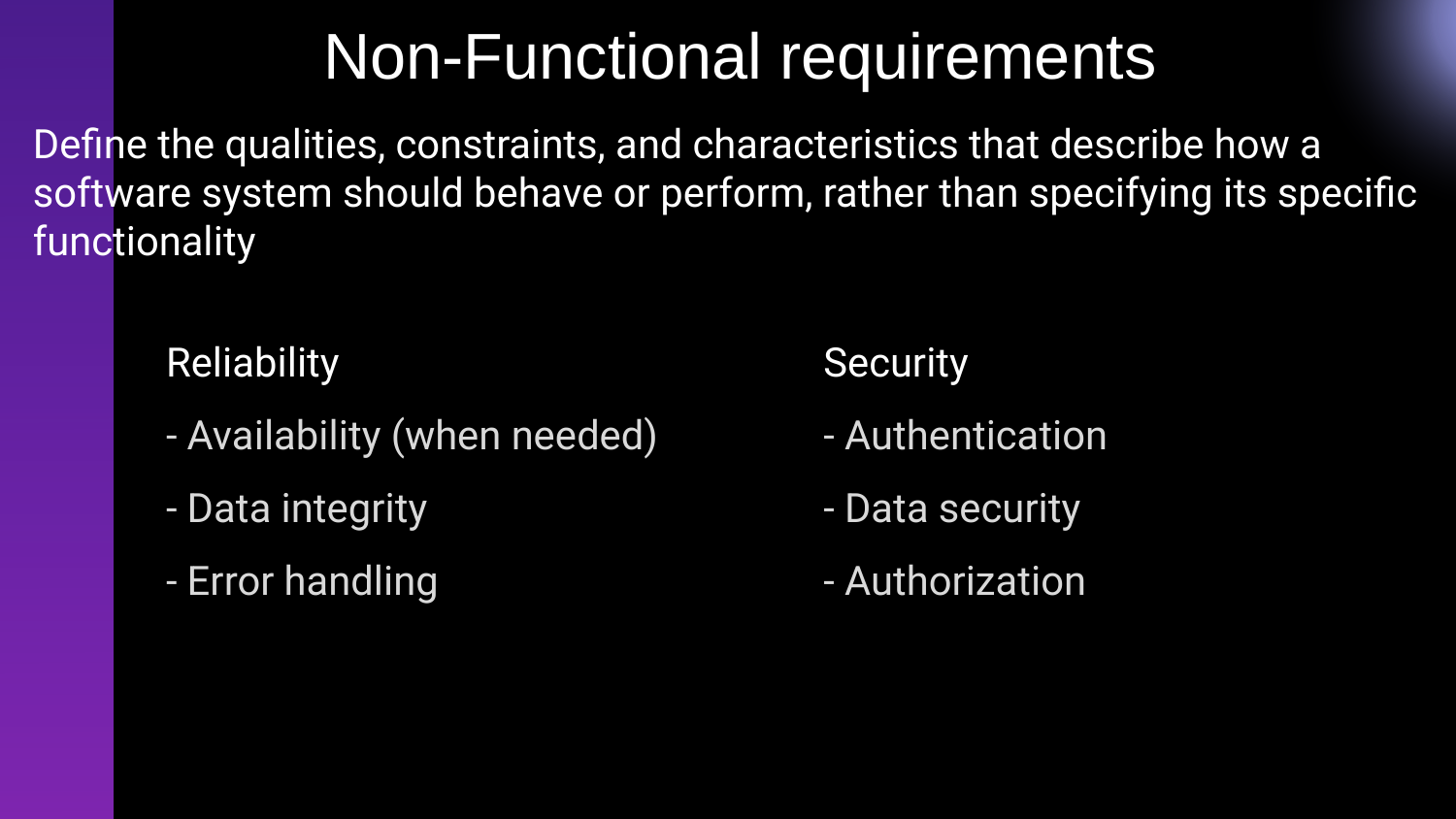

# Non-Functional requirements
Define the qualities, constraints, and characteristics that describe how a software system should behave or perform, rather than specifying its specific functionality
Reliability
- Availability (when needed)
- Data integrity
- Error handling
Security
- Authentication
- Data security
- Authorization